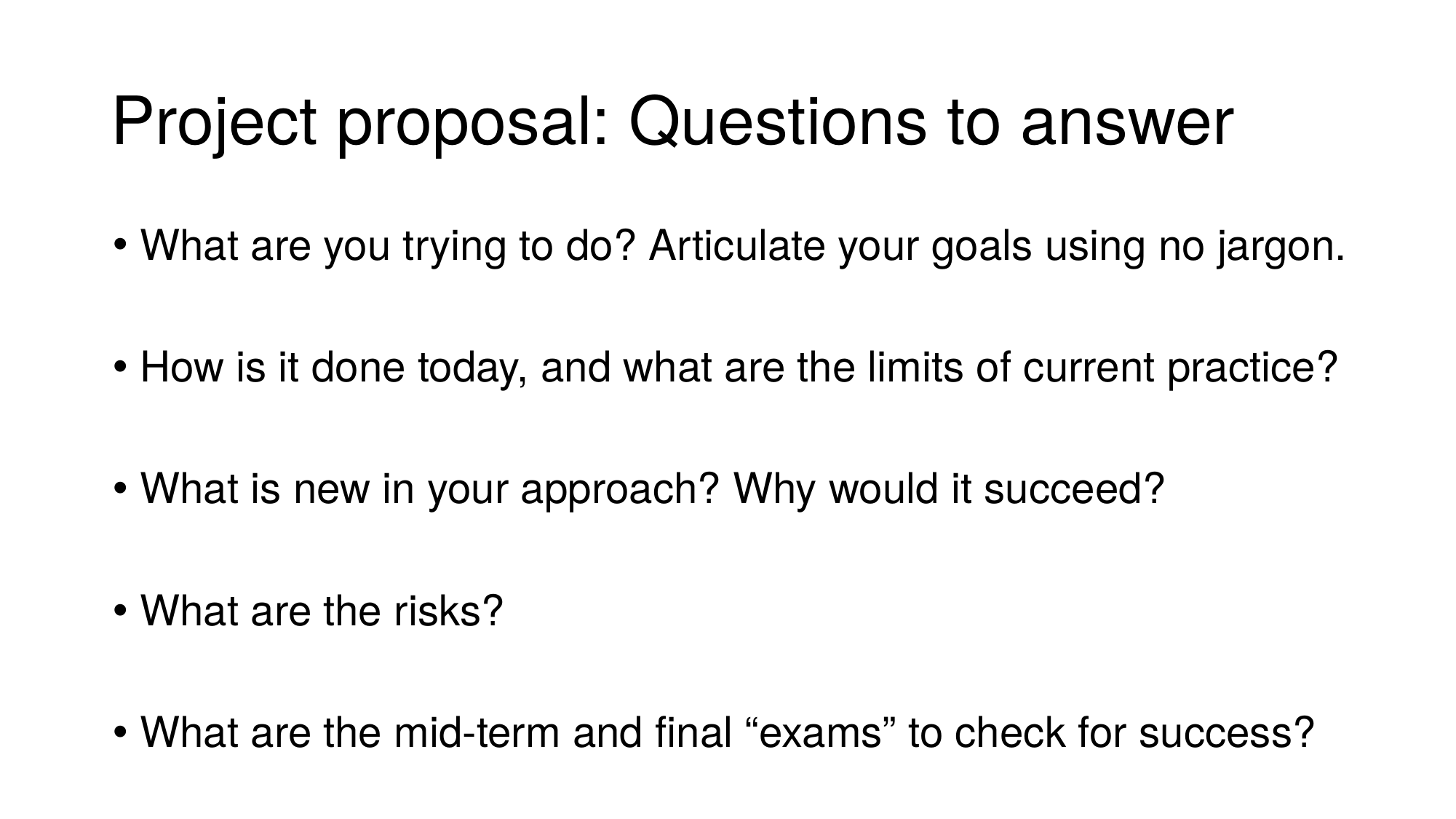

# Project proposal: Questions to answer
What are you trying to do? Articulate your goals using no jargon.

How is it done today, and what are the limits of current practice?

What is new in your approach? Why would it succeed?

What are the risks?

What are the mid-term and final “exams” to check for success?